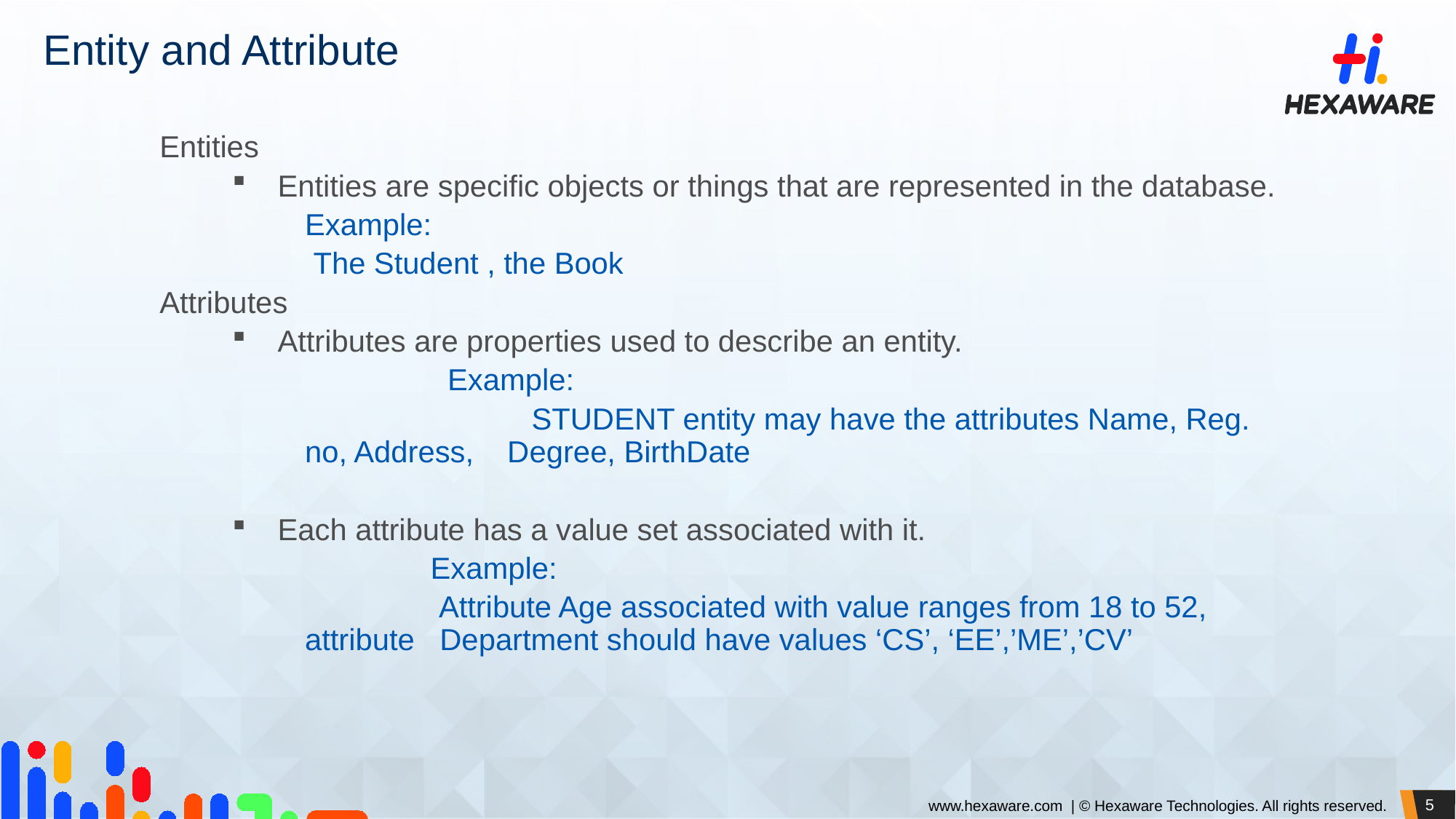

Entity and Attribute
Entities
Entities are specific objects or things that are represented in the database.
Example:
 The Student , the Book
Attributes
Attributes are properties used to describe an entity.
	    Example:
		 STUDENT entity may have the attributes Name, Reg. no, Address,    Degree, BirthDate

Each attribute has a value set associated with it.
               Example:
                Attribute Age associated with value ranges from 18 to 52, attribute   Department should have values ‘CS’, ‘EE’,’ME’,’CV’